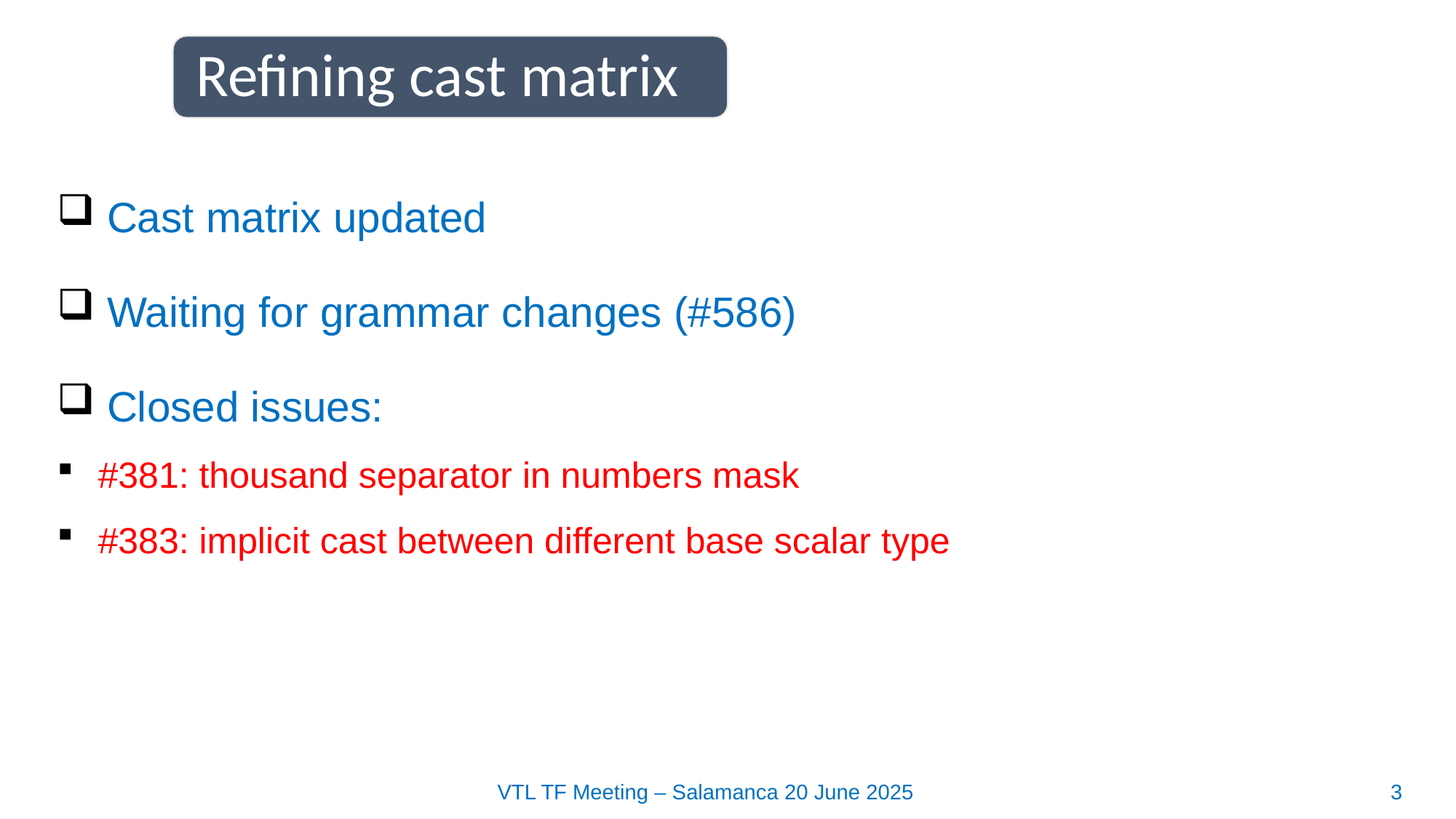

Refining cast matrix
 Cast matrix updated
 Waiting for grammar changes (#586)
 Closed issues:
#381: thousand separator in numbers mask
#383: implicit cast between different base scalar type
VTL TF Meeting – Salamanca 20 June 2025
3